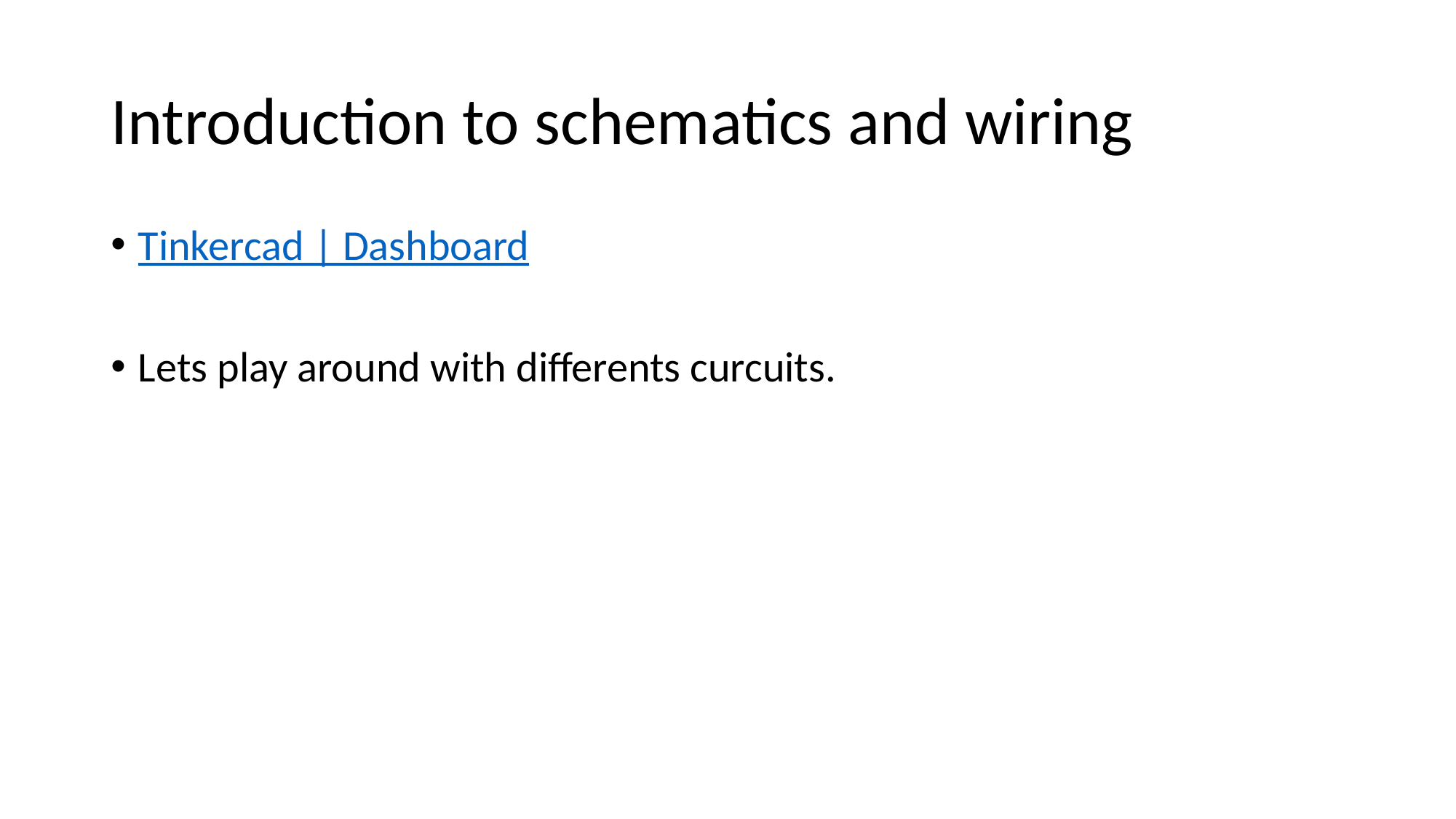

# Introduction to schematics and wiring
Tinkercad | Dashboard

Lets play around with differents curcuits.